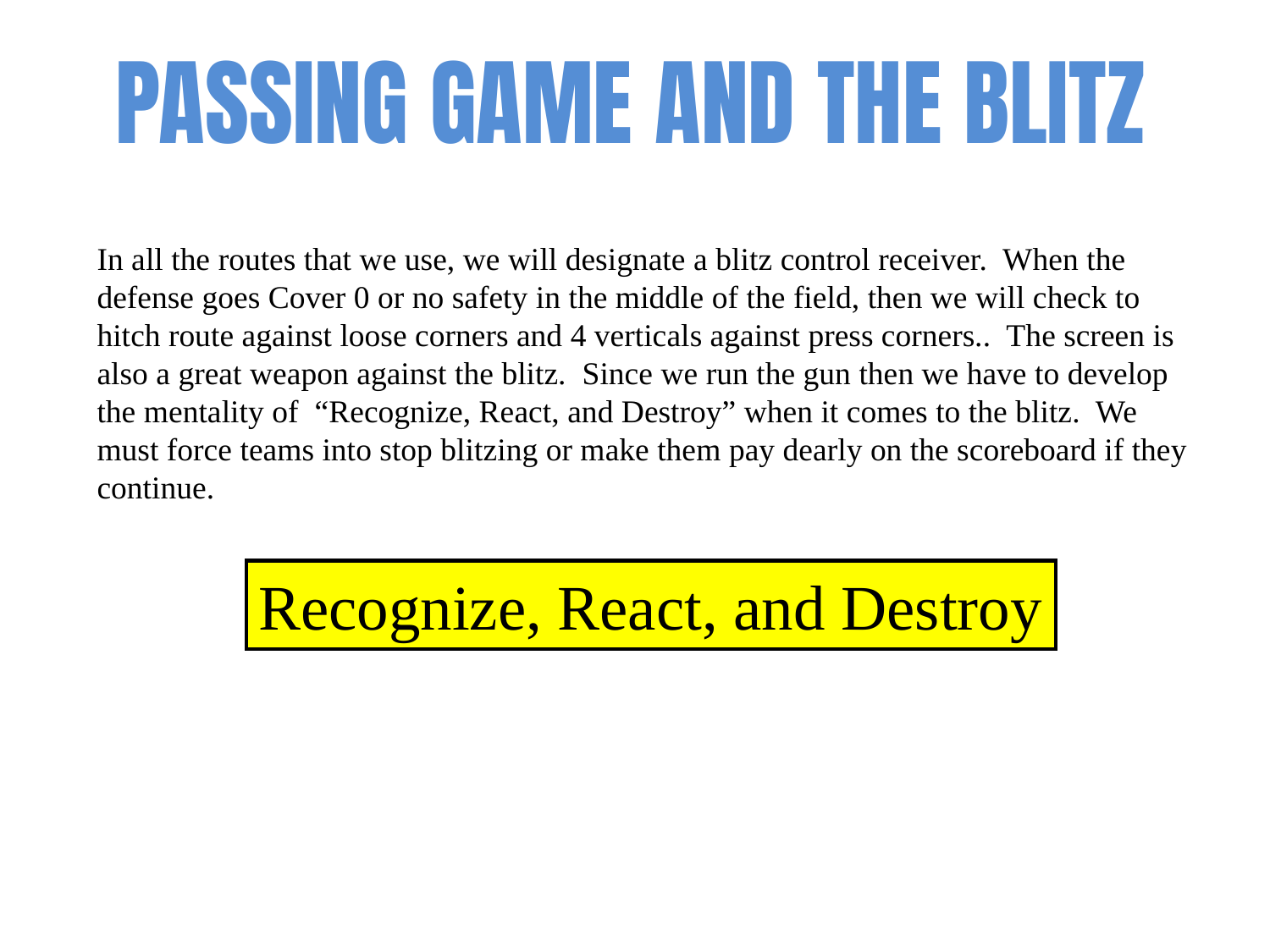

PASSING GAME AND THE BLITZ
In all the routes that we use, we will designate a blitz control receiver.  When the defense goes Cover 0 or no safety in the middle of the field, then we will check to hitch route against loose corners and 4 verticals against press corners..  The screen is also a great weapon against the blitz.  Since we run the gun then we have to develop the mentality of  “Recognize, React, and Destroy” when it comes to the blitz.  We must force teams into stop blitzing or make them pay dearly on the scoreboard if they continue.
Recognize, React, and Destroy